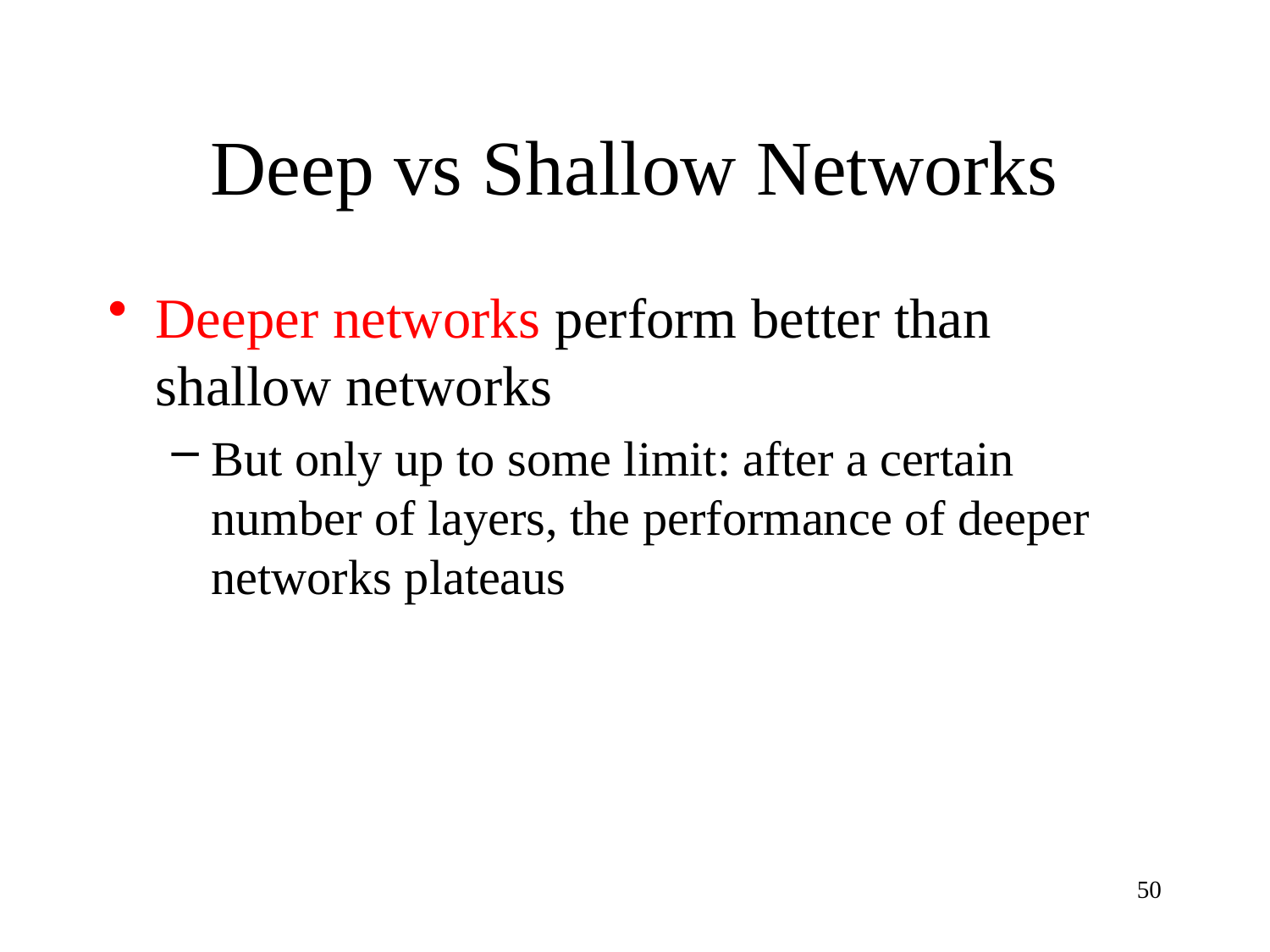

# Deep vs Shallow Networks
Deeper networks perform better than shallow networks
But only up to some limit: after a certain number of layers, the performance of deeper networks plateaus

50